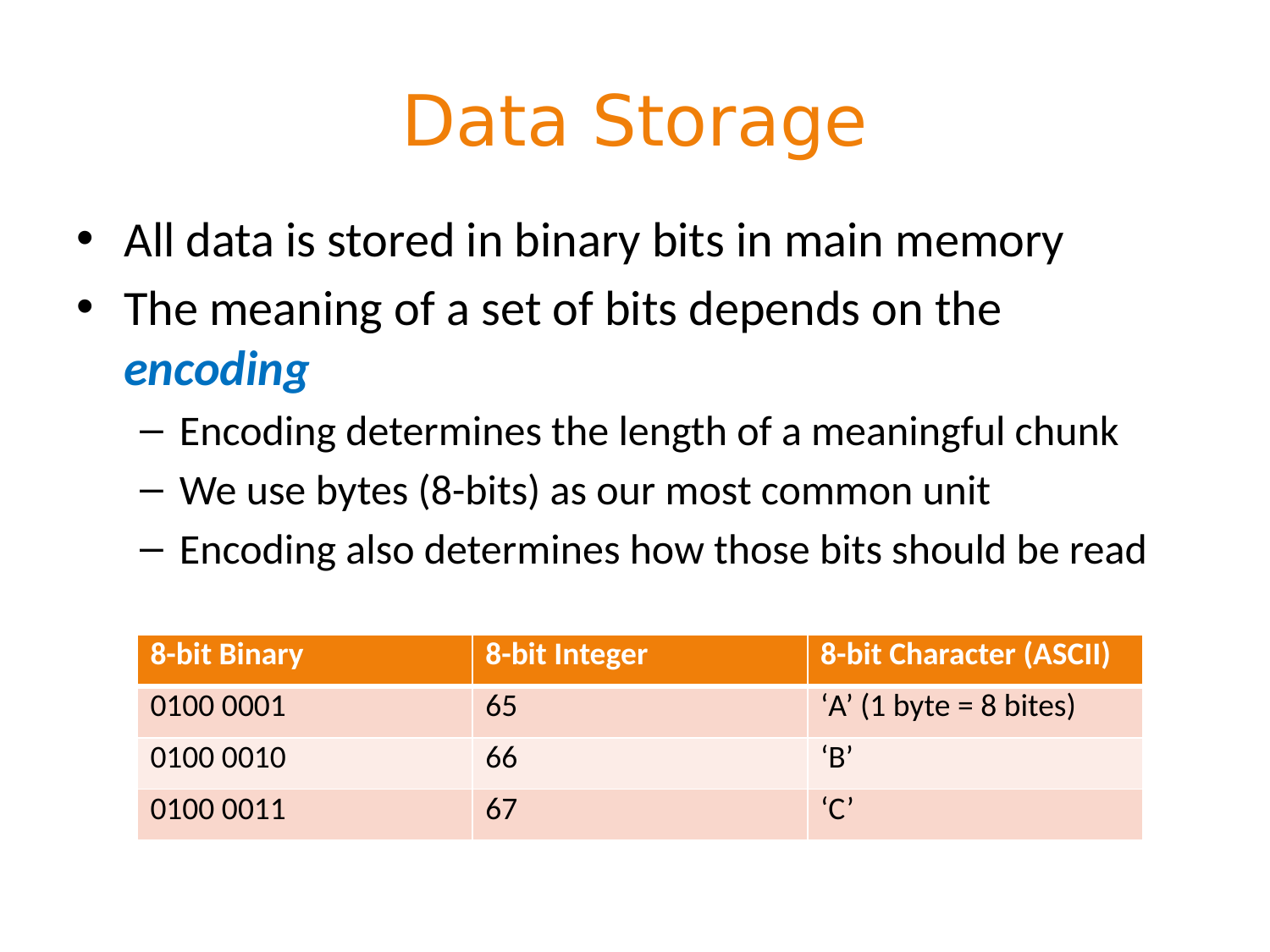

# Data Storage
All data is stored in binary bits in main memory
The meaning of a set of bits depends on the encoding
Encoding determines the length of a meaningful chunk
We use bytes (8-bits) as our most common unit
Encoding also determines how those bits should be read

| 8-bit Binary | 8-bit Integer | 8-bit Character (ASCII) |
| --- | --- | --- |
| 0100 0001 | 65 | ‘A’ (1 byte = 8 bites) |
| 0100 0010 | 66 | ‘B’ |
| 0100 0011 | 67 | ‘C’ |